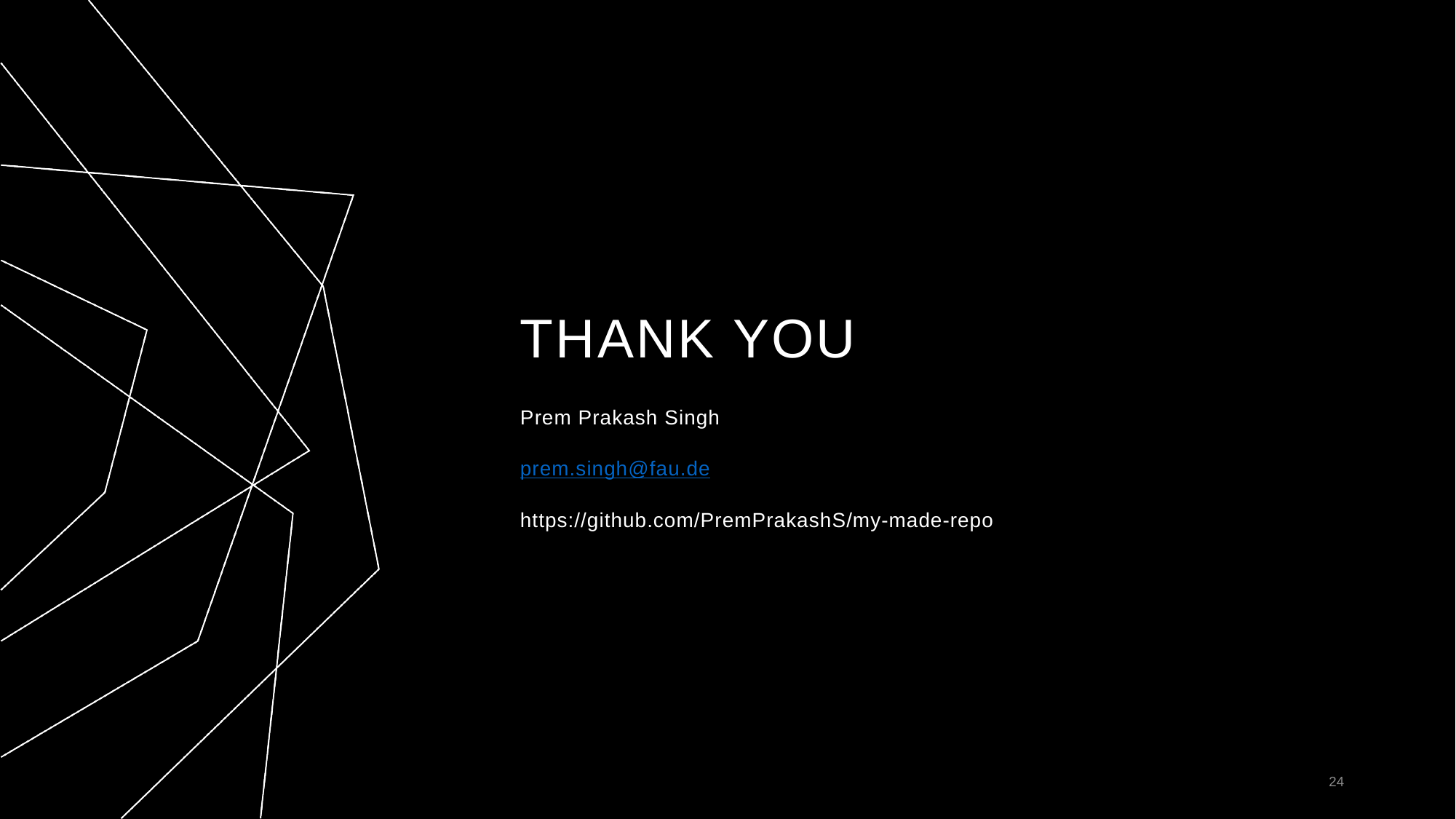

# THANK YOU
Prem Prakash Singh
prem.singh@fau.de
https://github.com/PremPrakashS/my-made-repo
24